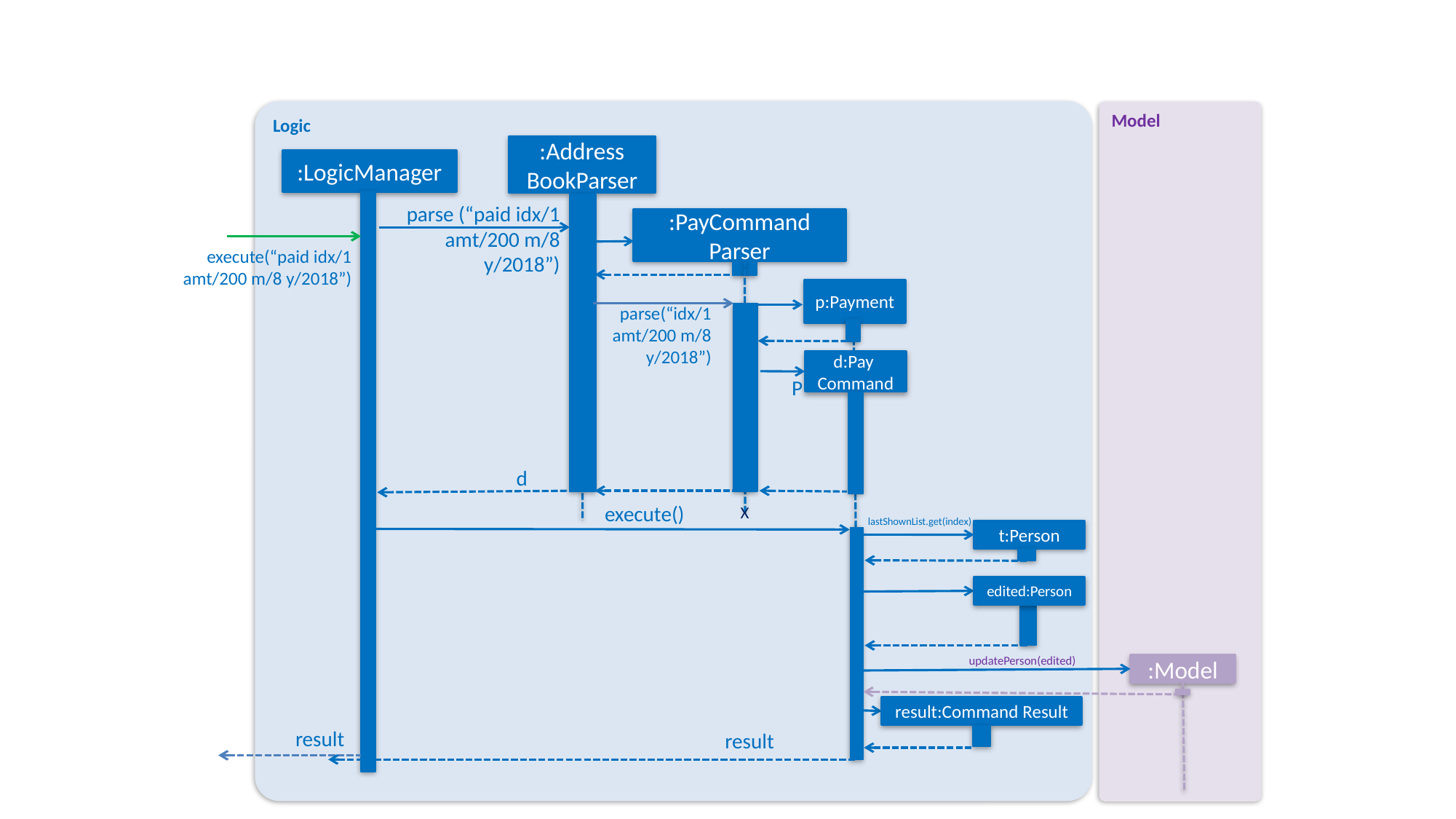

Logic
Model
:Address
BookParser
:LogicManager

parse (“paid idx/1 amt/200 m/8 y/2018”)
:PayCommand
Parser
execute(“paid idx/1 amt/200 m/8 y/2018”)

p:Payment
parse(“idx/1 amt/200 m/8 y/2018”)

d:Pay
Command
P

d
   X
execute()
lastShownList.get(index)
t:Person

edited:Person

updatePerson(edited)
:Model

result:Command Result
result

result